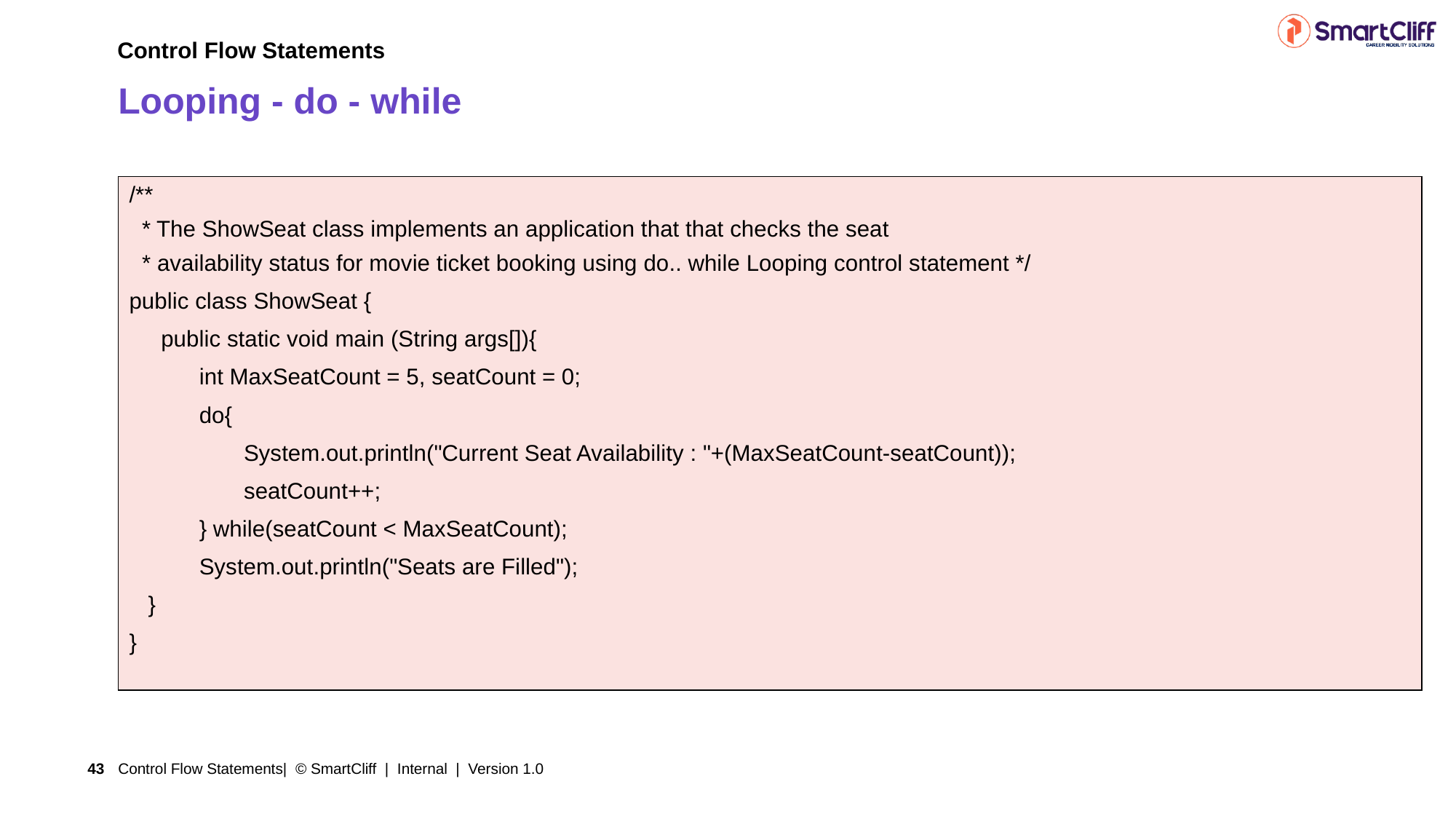

Control Flow Statements
# Looping - do - while

| /\*\*   \* The ShowSeat class implements an application that that checks the seat \* availability status for movie ticket booking using do.. while Looping control statement \*/ public class ShowSeat { public static void main (String args[]){ int MaxSeatCount = 5, seatCount = 0; do{ System.out.println("Current Seat Availability : "+(MaxSeatCount-seatCount)); seatCount++; } while(seatCount < MaxSeatCount); System.out.println("Seats are Filled"); } } |
| --- |
Control Flow Statements|  © SmartCliff  |  Internal  |  Version 1.0
43